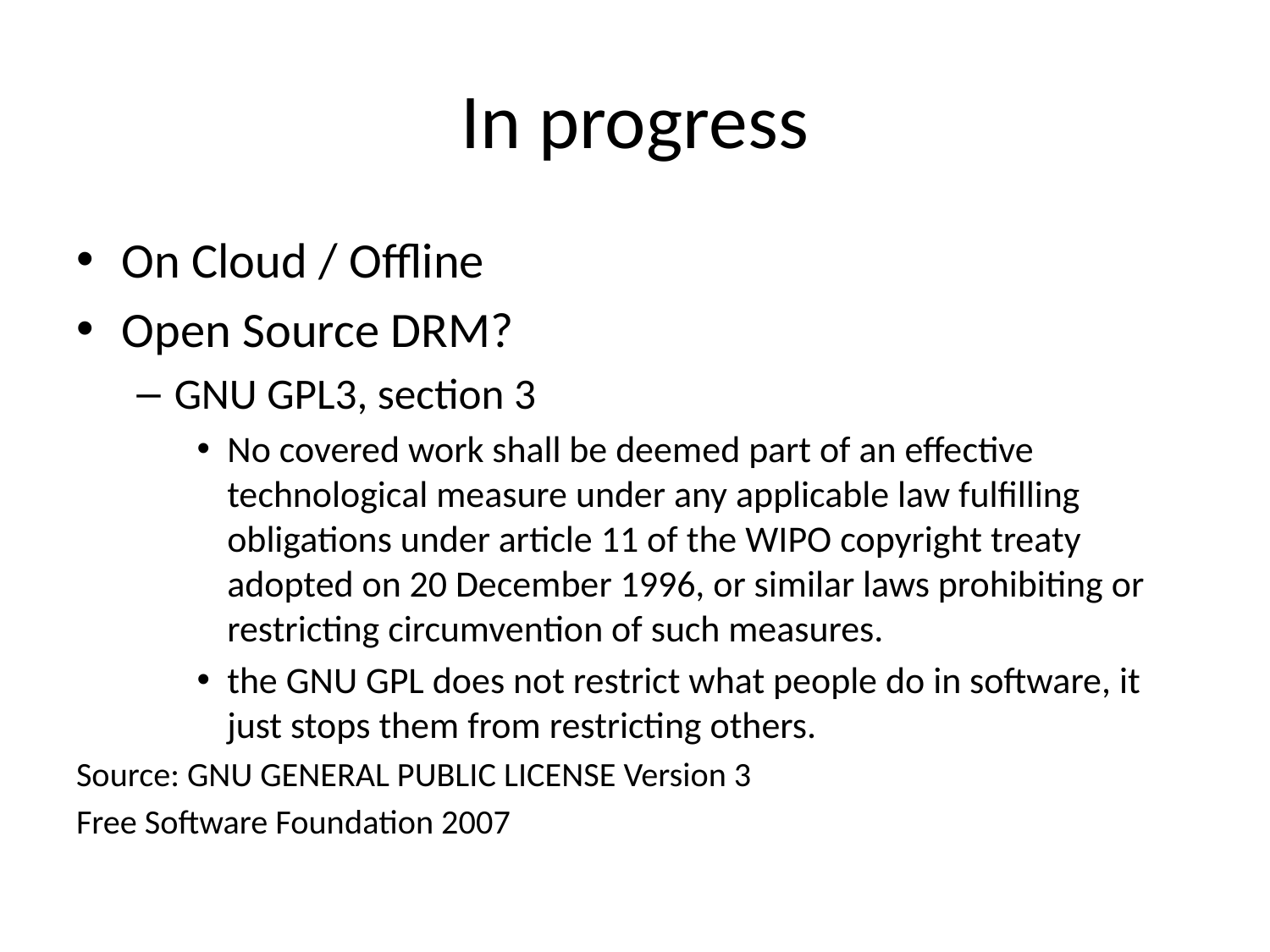

# In progress
On Cloud / Offline
Open Source DRM?
GNU GPL3, section 3
No covered work shall be deemed part of an effective technological measure under any applicable law fulfilling obligations under article 11 of the WIPO copyright treaty adopted on 20 December 1996, or similar laws prohibiting or restricting circumvention of such measures.
the GNU GPL does not restrict what people do in software, it just stops them from restricting others.
Source: GNU GENERAL PUBLIC LICENSE Version 3
Free Software Foundation 2007